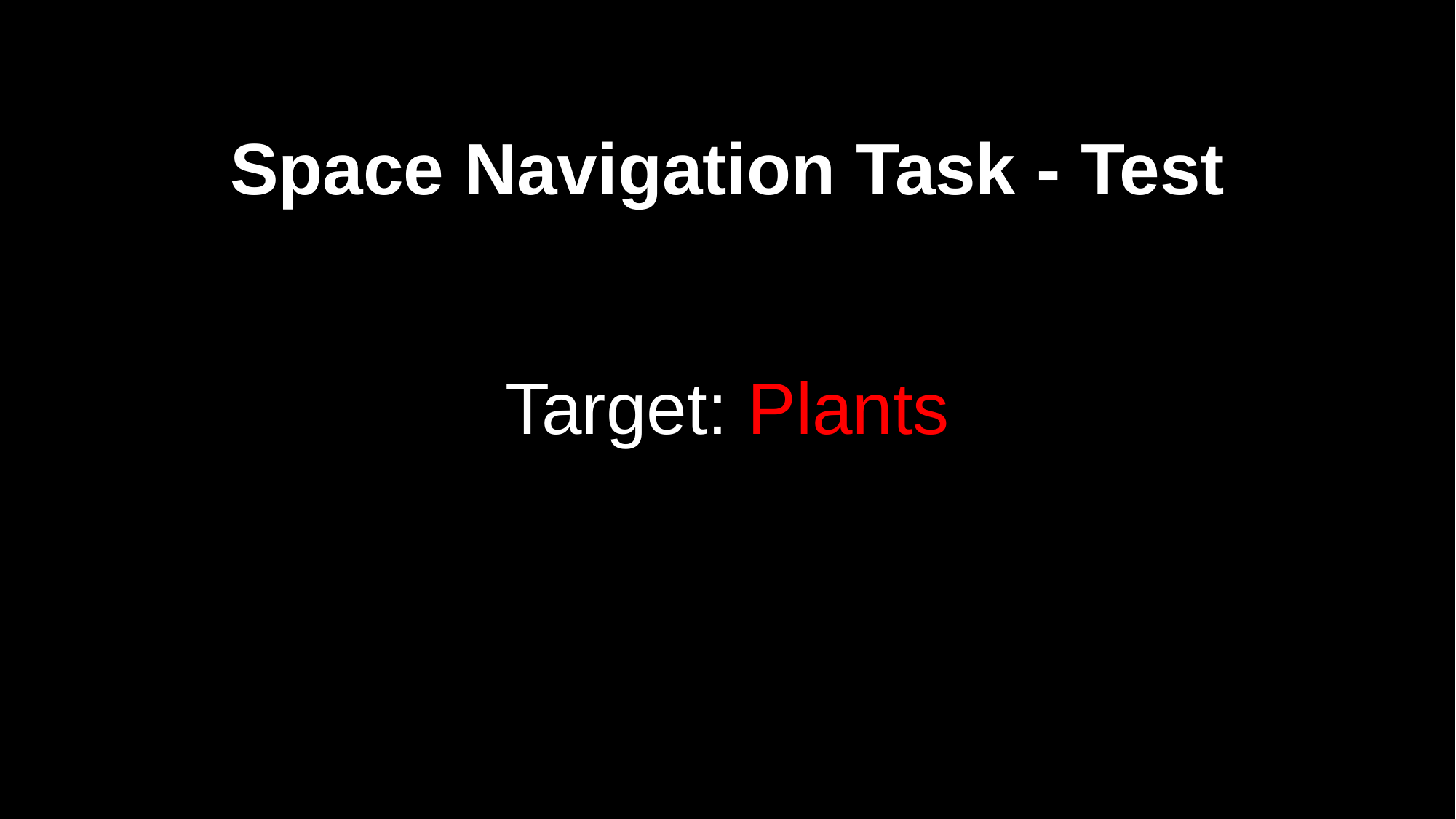

Space Navigation Task - Test

Target: Plants